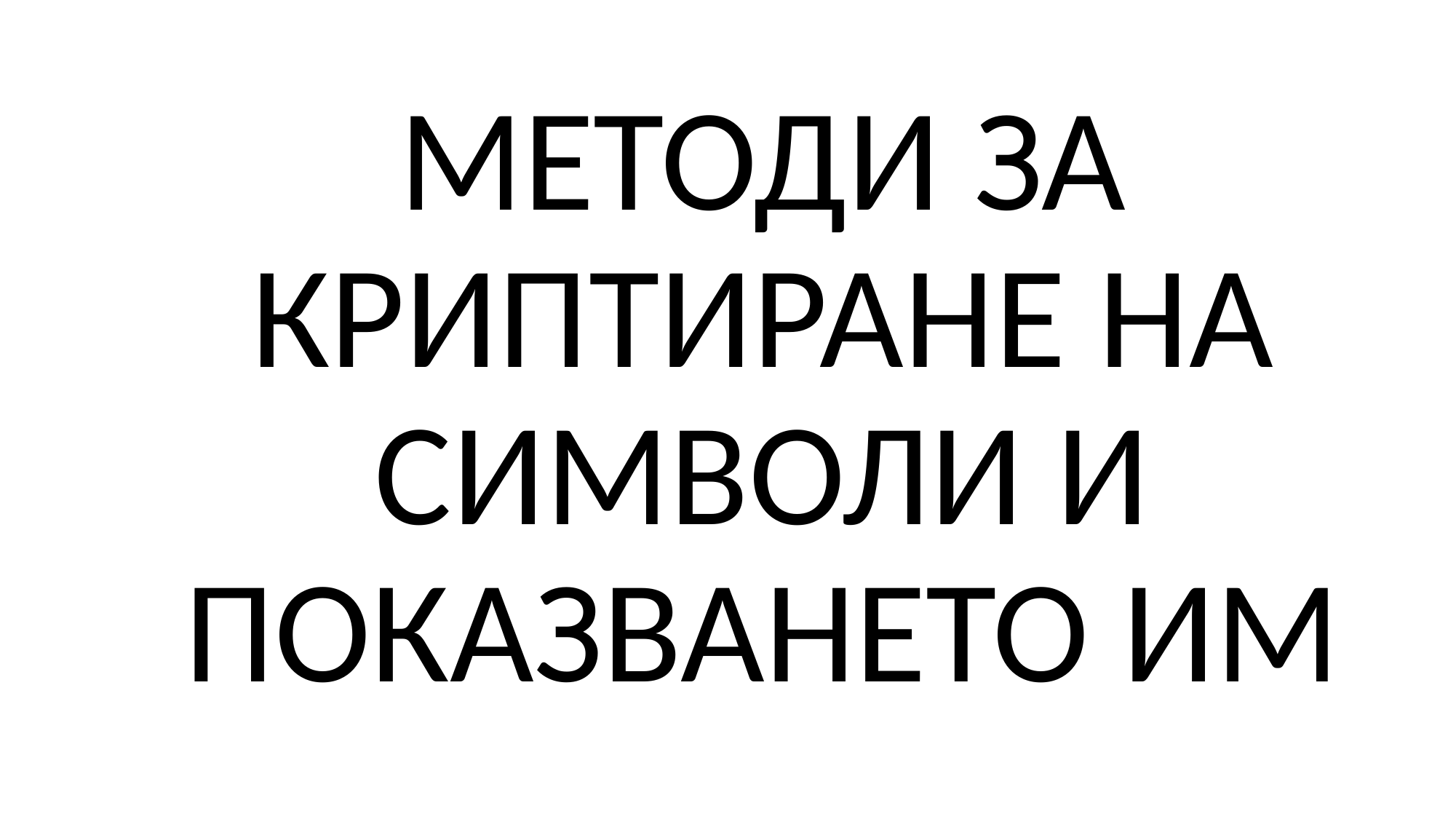

# МЕТОДИ ЗА КРИПТИРАНЕ НА СИМВОЛИ И ПОКАЗВАНЕТО ИМ